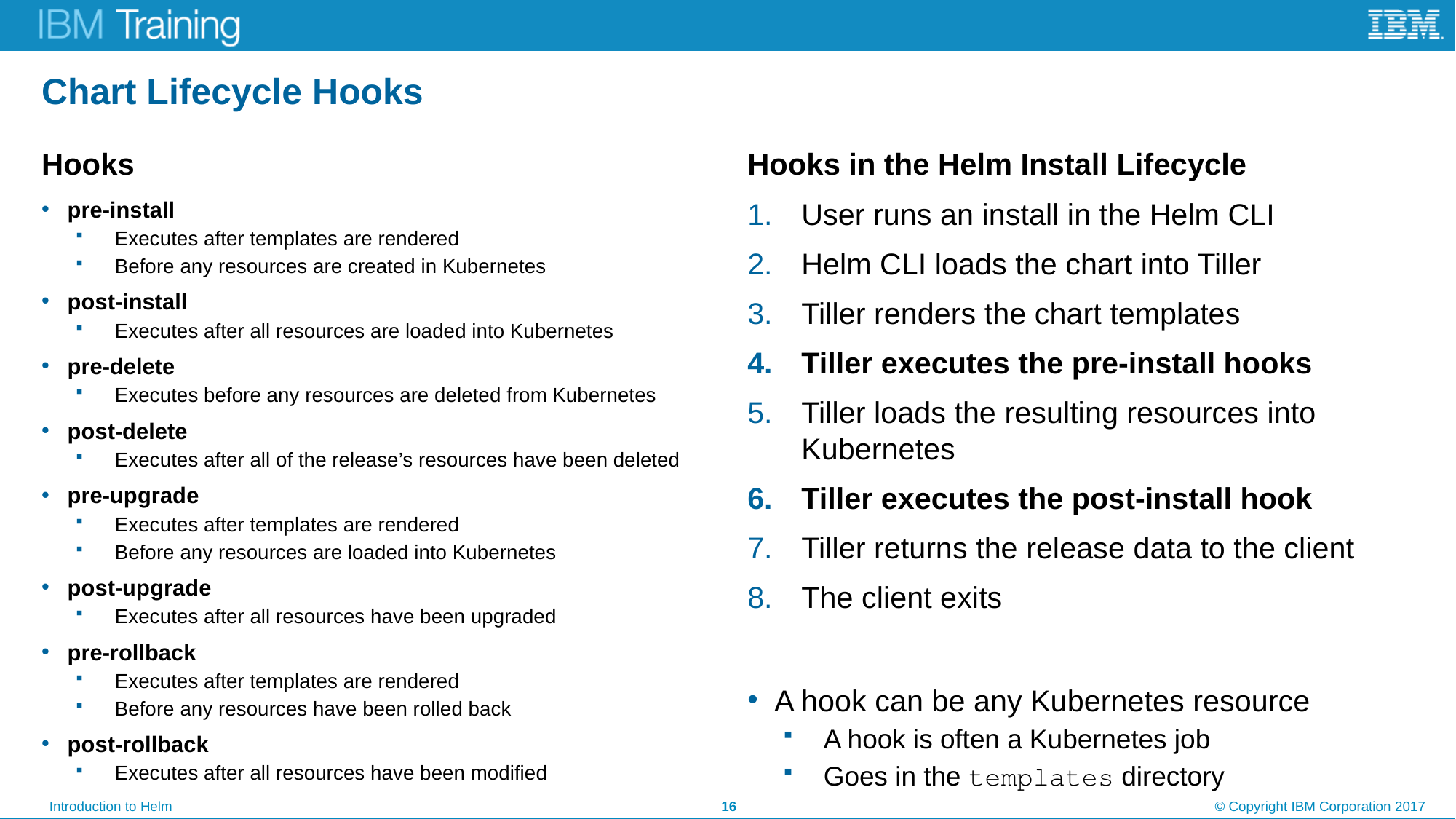

# Chart Lifecycle Hooks
Hooks
Hooks in the Helm Install Lifecycle
pre-install
Executes after templates are rendered
Before any resources are created in Kubernetes
post-install
Executes after all resources are loaded into Kubernetes
pre-delete
Executes before any resources are deleted from Kubernetes
post-delete
Executes after all of the release’s resources have been deleted
pre-upgrade
Executes after templates are rendered
Before any resources are loaded into Kubernetes
post-upgrade
Executes after all resources have been upgraded
pre-rollback
Executes after templates are rendered
Before any resources have been rolled back
post-rollback
Executes after all resources have been modified

User runs an install in the Helm CLI
Helm CLI loads the chart into Tiller
Tiller renders the chart templates
Tiller executes the pre-install hooks
Tiller loads the resulting resources into Kubernetes
Tiller executes the post-install hook
Tiller returns the release data to the client
The client exits

A hook can be any Kubernetes resource
A hook is often a Kubernetes job
Goes in the templates directory
16
© Copyright IBM Corporation 2017